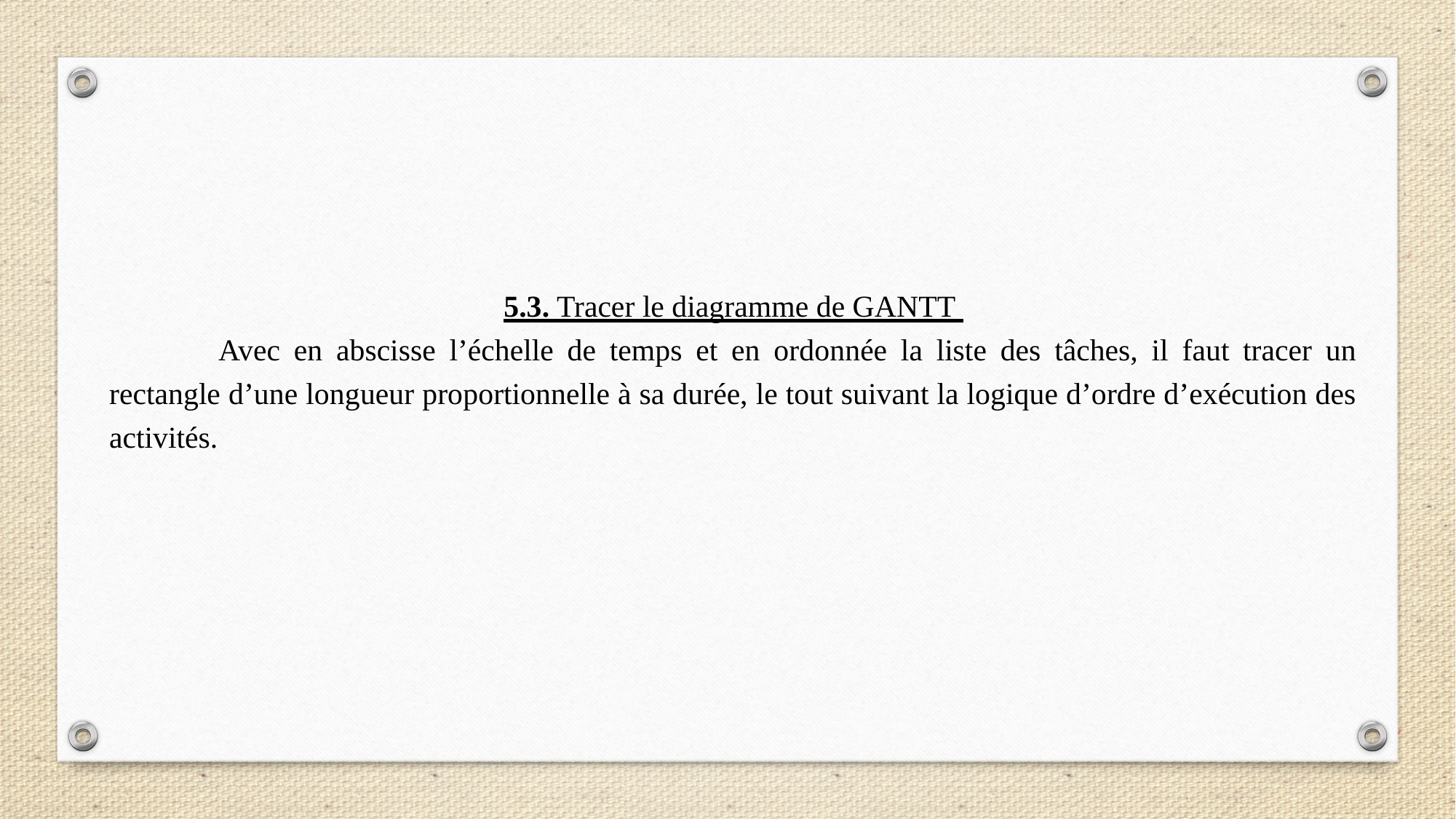

5.3. Tracer le diagramme de GANTT
	Avec en abscisse l’échelle de temps et en ordonnée la liste des tâches, il faut tracer un rectangle d’une longueur proportionnelle à sa durée, le tout suivant la logique d’ordre d’exécution des activités.